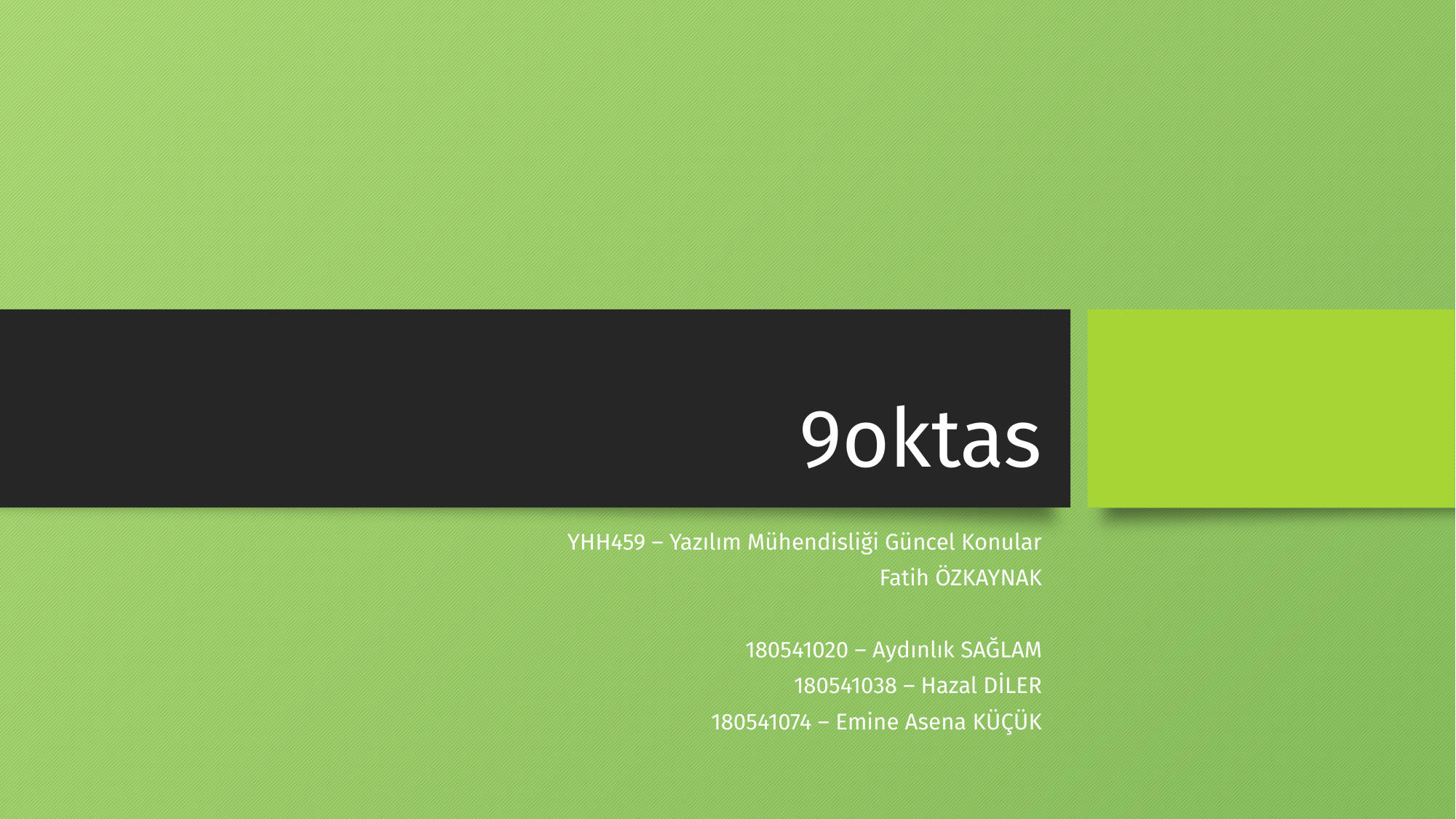

# 9oktas
YHH459 – Yazılım Mühendisliği Güncel Konular
Fatih ÖZKAYNAK

180541020 – Aydınlık SAĞLAM
180541038 – Hazal DİLER
180541074 – Emine Asena KÜÇÜK